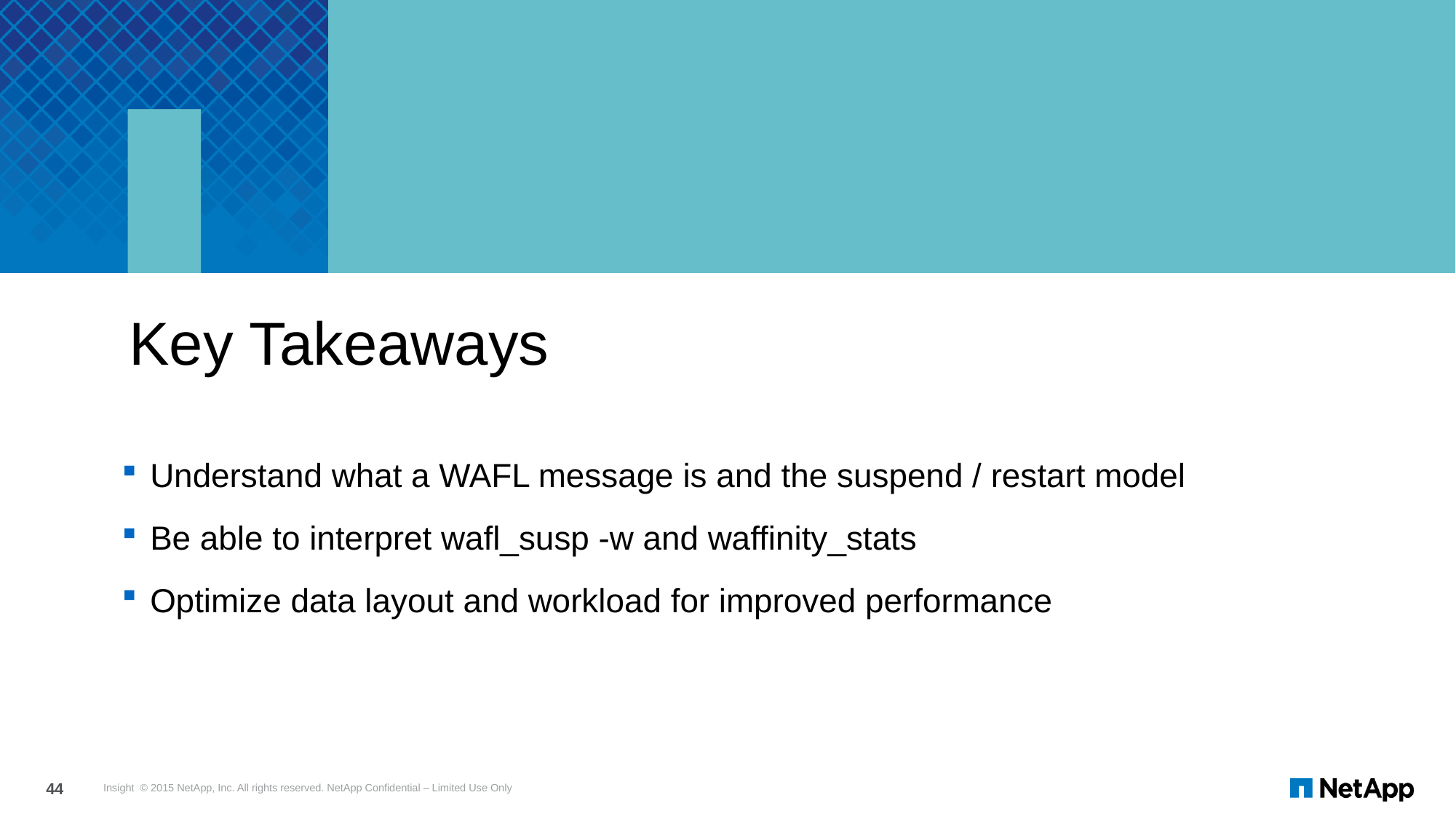

Understand what a WAFL message is and the suspend / restart model
Be able to interpret wafl_susp -w and waffinity_stats
Optimize data layout and workload for improved performance
Insight  © 2015 NetApp, Inc. All rights reserved. NetApp Confidential – Limited Use Only
44